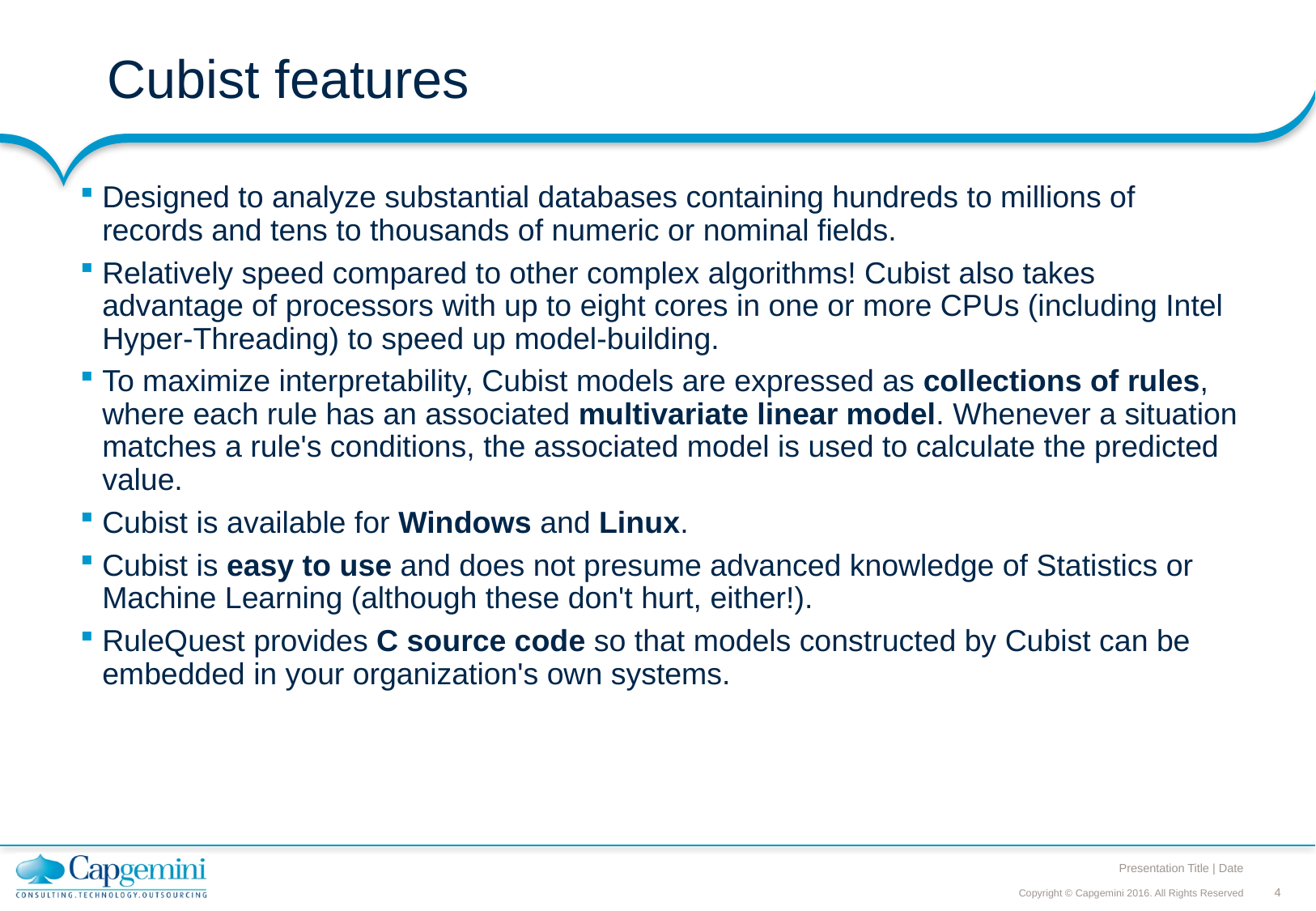

# Cubist features
Designed to analyze substantial databases containing hundreds to millions of records and tens to thousands of numeric or nominal fields.
Relatively speed compared to other complex algorithms! Cubist also takes advantage of processors with up to eight cores in one or more CPUs (including Intel Hyper-Threading) to speed up model-building.
To maximize interpretability, Cubist models are expressed as collections of rules, where each rule has an associated multivariate linear model. Whenever a situation matches a rule's conditions, the associated model is used to calculate the predicted value.
Cubist is available for Windows and Linux.
Cubist is easy to use and does not presume advanced knowledge of Statistics or Machine Learning (although these don't hurt, either!).
RuleQuest provides C source code so that models constructed by Cubist can be embedded in your organization's own systems.